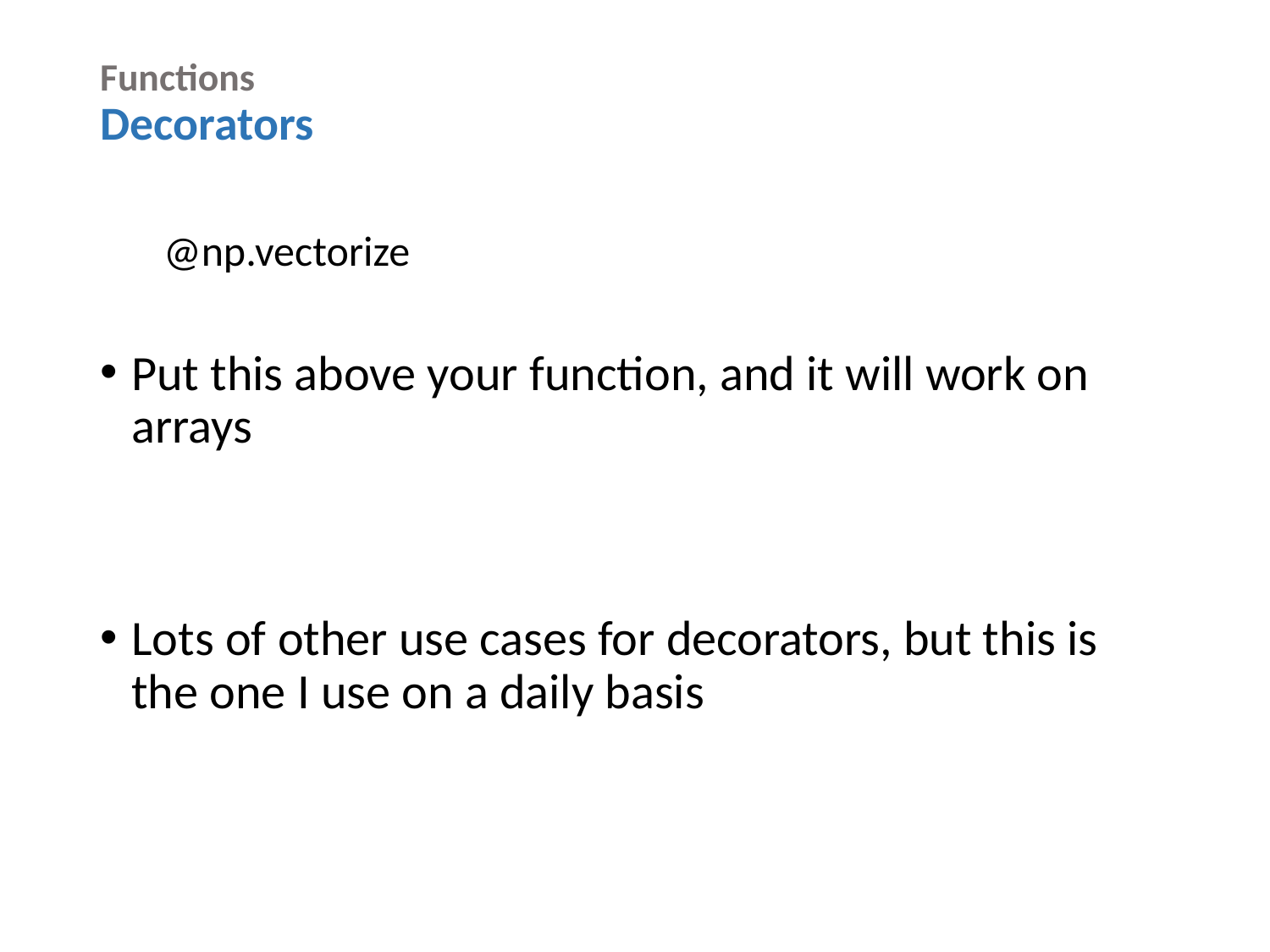

# Functions Decorators
@np.vectorize

Put this above your function, and it will work on arrays

Lots of other use cases for decorators, but this is the one I use on a daily basis